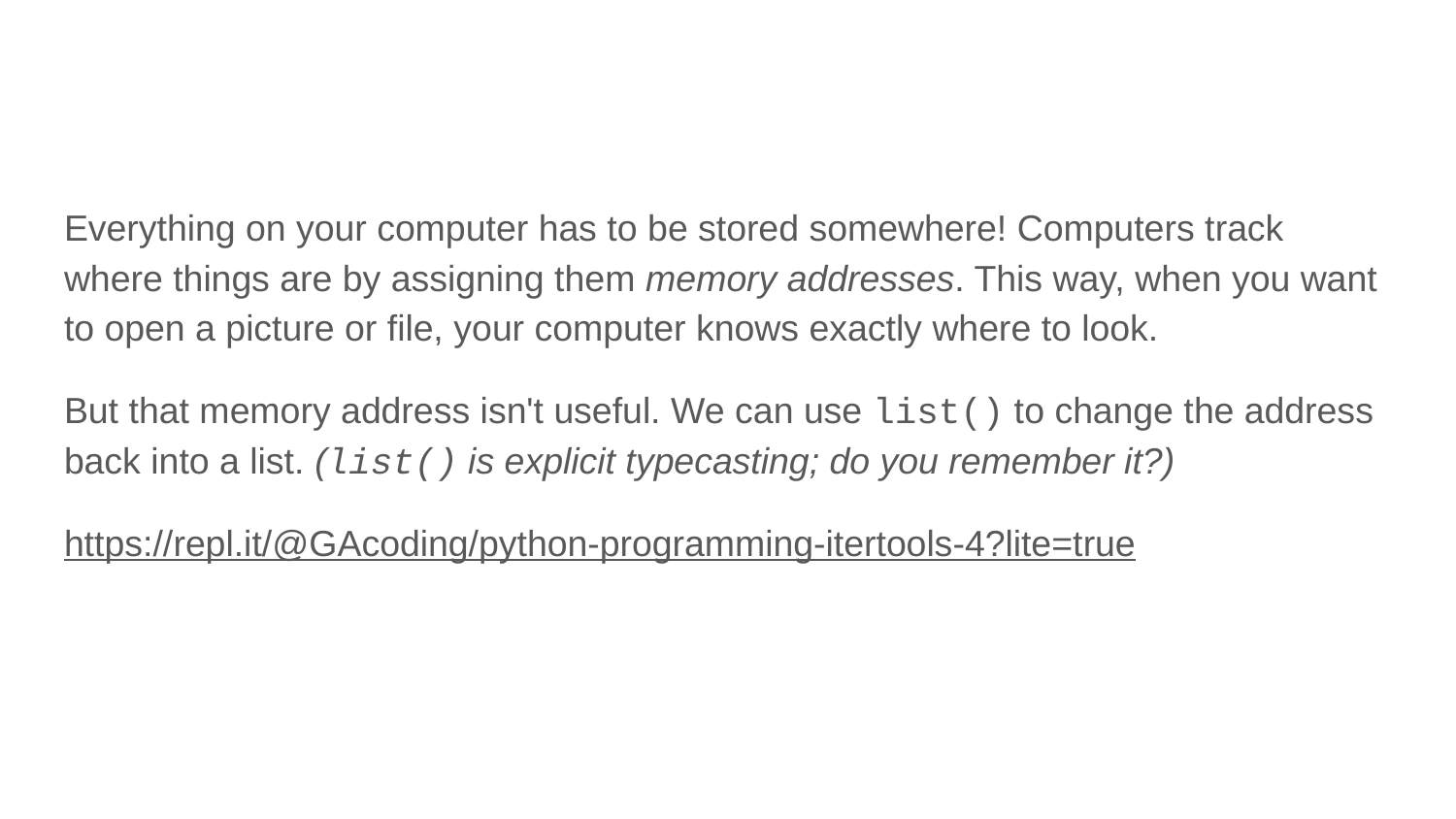

Everything on your computer has to be stored somewhere! Computers track where things are by assigning them memory addresses. This way, when you want to open a picture or file, your computer knows exactly where to look.
But that memory address isn't useful. We can use list() to change the address back into a list. (list() is explicit typecasting; do you remember it?)
https://repl.it/@GAcoding/python-programming-itertools-4?lite=true